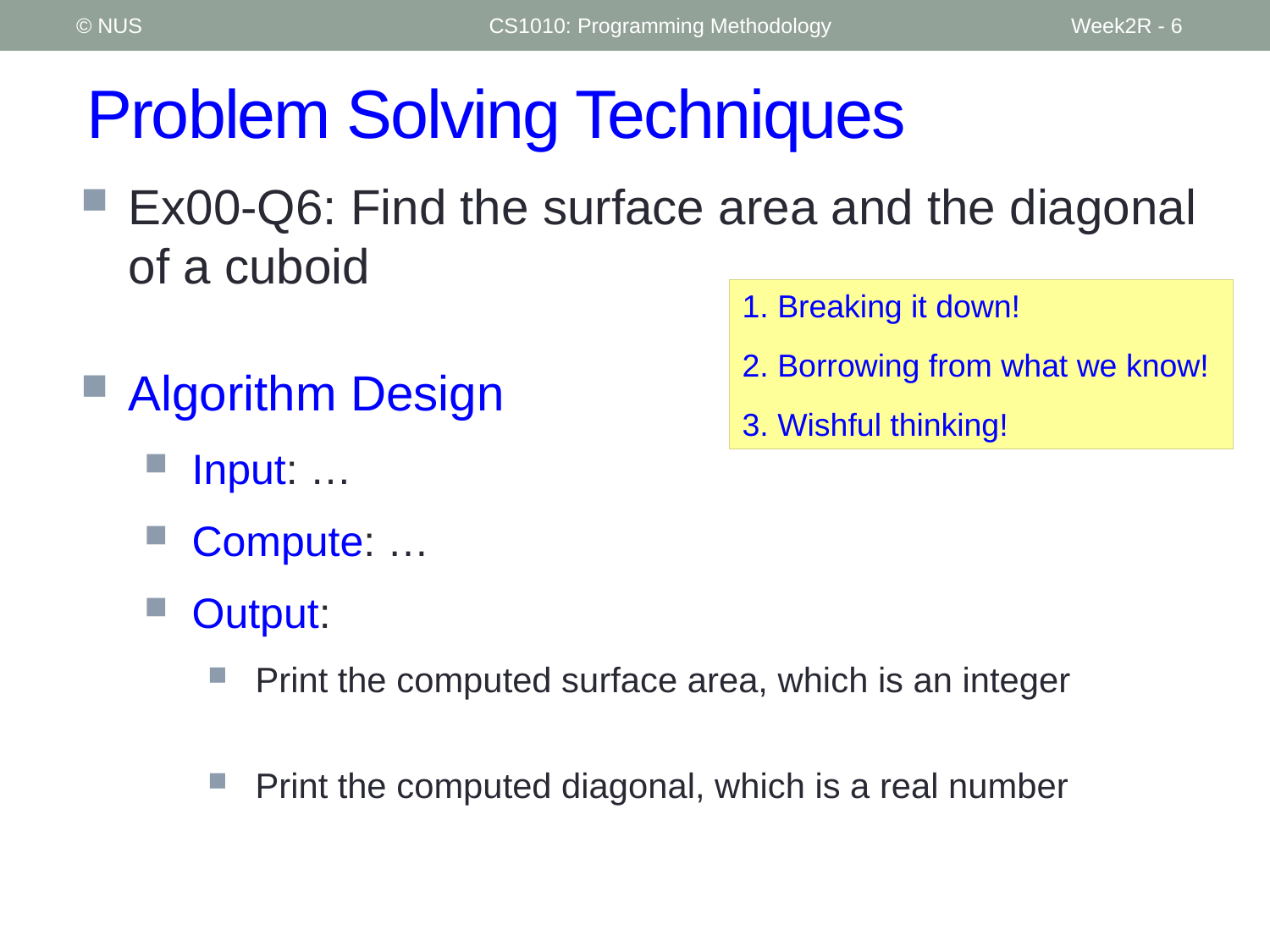

© NUS
CS1010: Programming Methodology
Week2R - 6
# Problem Solving Techniques
Ex00-Q6: Find the surface area and the diagonal of a cuboid

Algorithm Design
Input: …
Compute: …
Output:
Print the computed surface area, which is an integer
(CS1010 I/O Lib.)
Print the computed diagonal, which is a real number
(CS1010 I/O  Lib.)
1. Breaking it down!
2. Borrowing from what we know!
3. Wishful thinking!